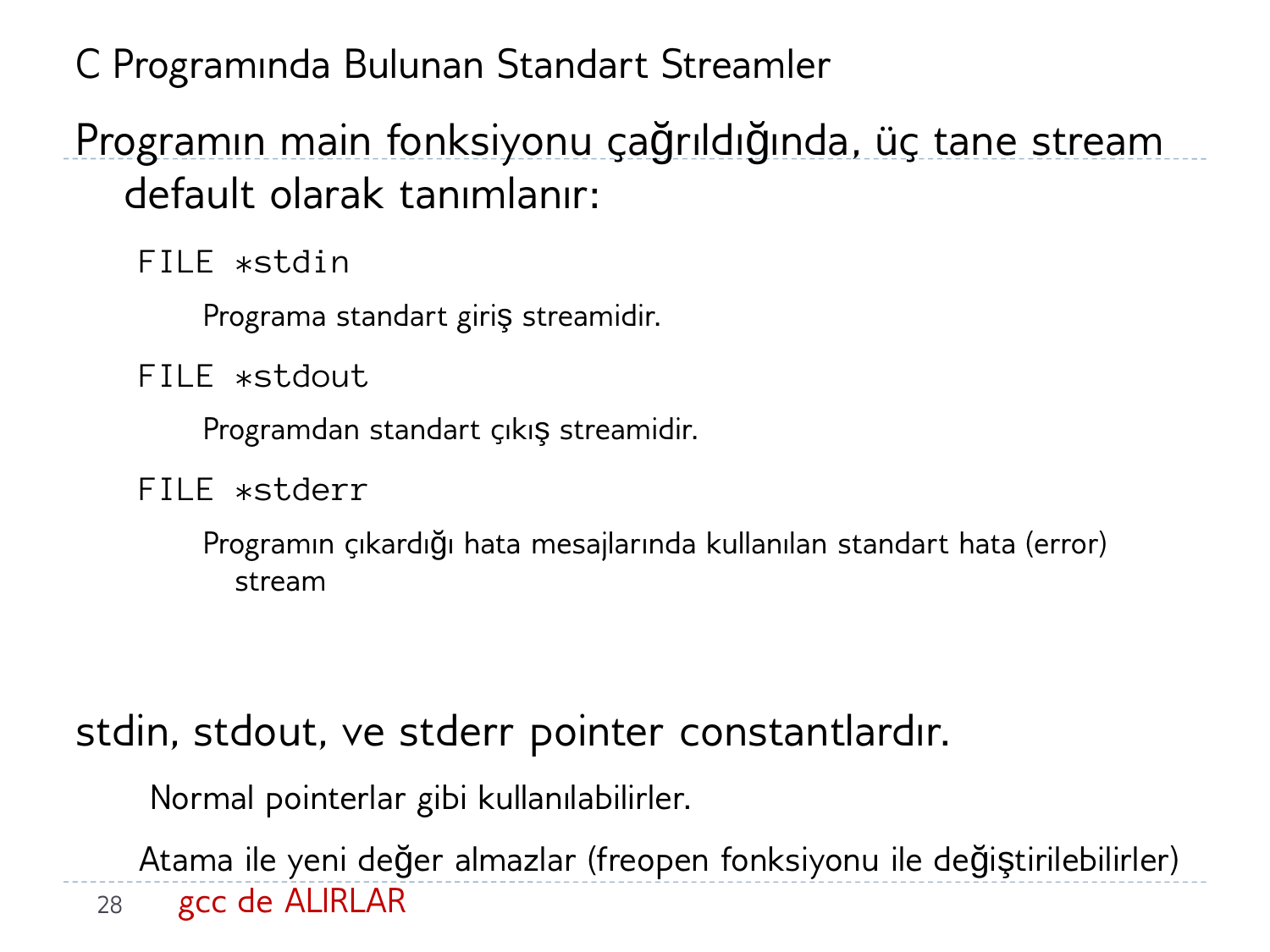

# C Programında Bulunan Standart Streamler
Programın main fonksiyonu çağrıldığında, üç tane stream default olarak tanımlanır:
FILE *stdin
Programa standart giriş streamidir.
FILE *stdout
Programdan standart çıkış streamidir.
FILE *stderr
Programın çıkardığı hata mesajlarında kullanılan standart hata (error) stream

stdin, stdout, ve stderr pointer constantlardır.
 Normal pointerlar gibi kullanılabilirler.
Atama ile yeni değer almazlar (freopen fonksiyonu ile değiştirilebilirler) gcc de ALIRLAR
28